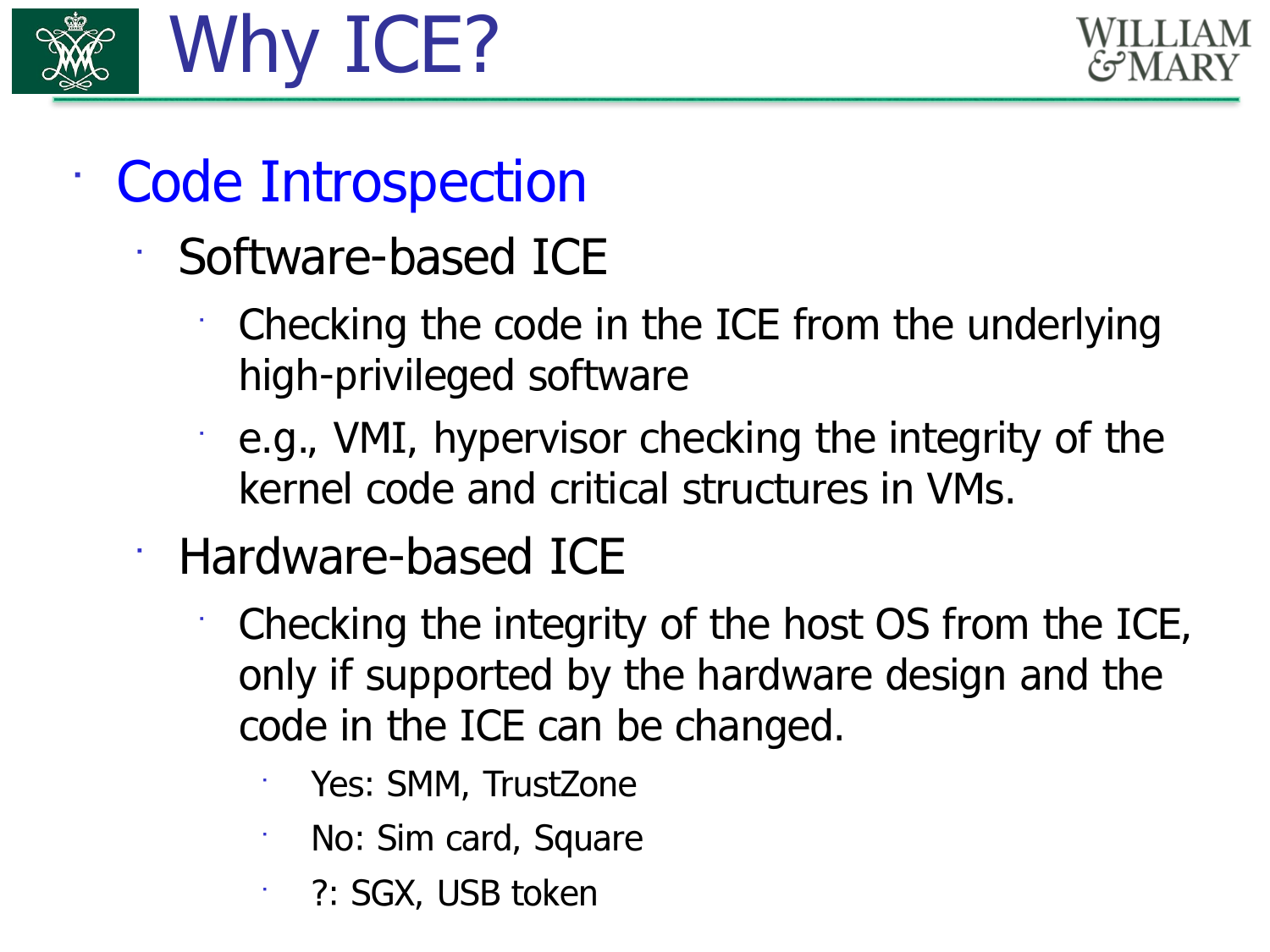

# Why ICE?
Code Introspection
Software-based ICE
Checking the code in the ICE from the underlying high-privileged software
e.g., VMI, hypervisor checking the integrity of the kernel code and critical structures in VMs.
Hardware-based ICE
Checking the integrity of the host OS from the ICE, only if supported by the hardware design and the code in the ICE can be changed.
Yes: SMM, TrustZone
No: Sim card, Square
?: SGX, USB token